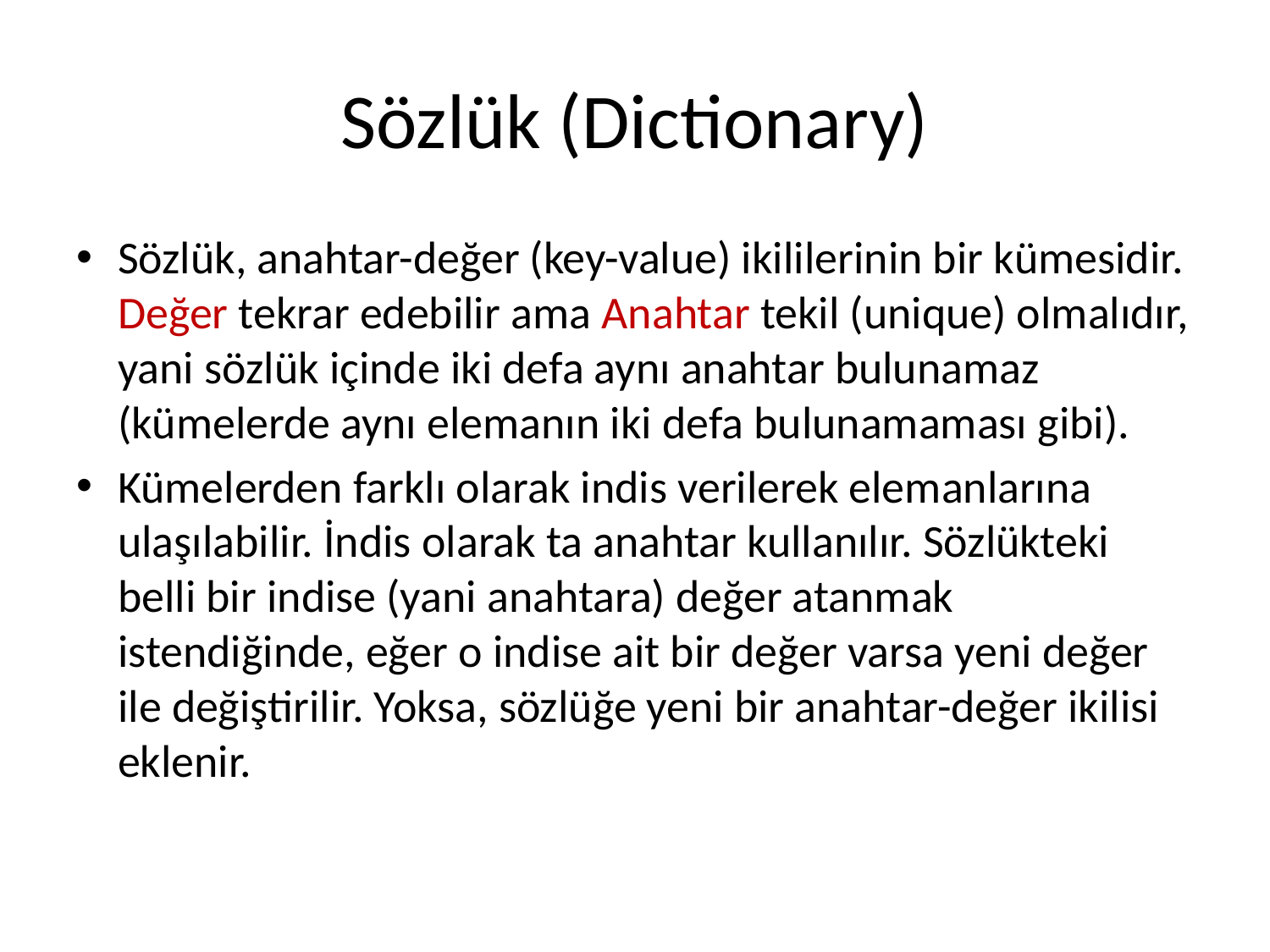

# Sözlük (Dictionary)
Sözlük, anahtar-değer (key-value) ikililerinin bir kümesidir. Değer tekrar edebilir ama Anahtar tekil (unique) olmalıdır, yani sözlük içinde iki defa aynı anahtar bulunamaz (kümelerde aynı elemanın iki defa bulunamaması gibi).
Kümelerden farklı olarak indis verilerek elemanlarına ulaşılabilir. İndis olarak ta anahtar kullanılır. Sözlükteki belli bir indise (yani anahtara) değer atanmak istendiğinde, eğer o indise ait bir değer varsa yeni değer ile değiştirilir. Yoksa, sözlüğe yeni bir anahtar-değer ikilisi eklenir.